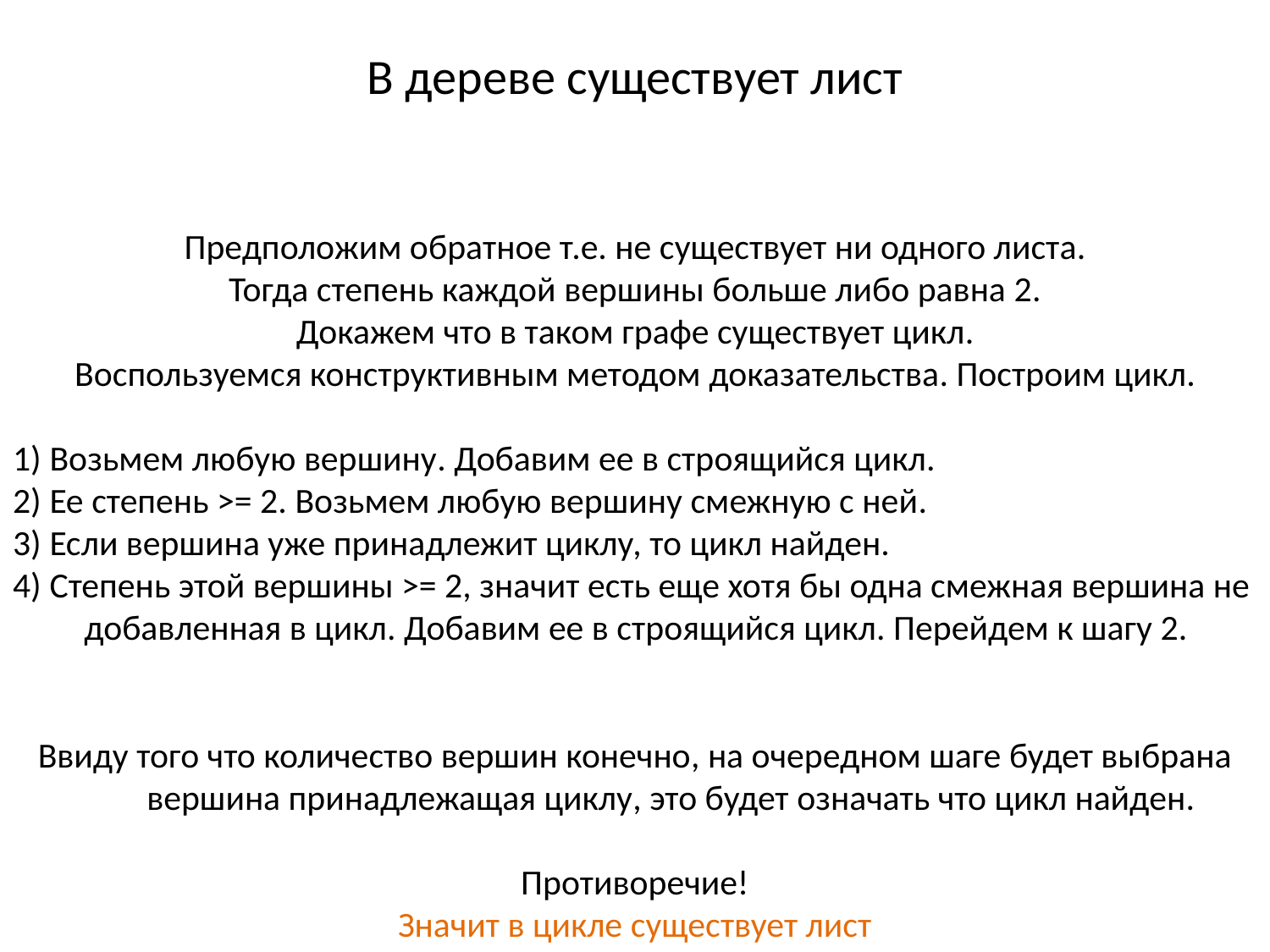

В дереве существует лист
Предположим обратное т.е. не существует ни одного листа.
Тогда степень каждой вершины больше либо равна 2.
Докажем что в таком графе существует цикл.
Воспользуемся конструктивным методом доказательства. Построим цикл.

1) Возьмем любую вершину. Добавим ее в строящийся цикл.
2) Ее степень >= 2. Возьмем любую вершину смежную с ней.
3) Если вершина уже принадлежит циклу, то цикл найден.
4) Степень этой вершины >= 2, значит есть еще хотя бы одна смежная вершина не добавленная в цикл. Добавим ее в строящийся цикл. Перейдем к шагу 2.

Ввиду того что количество вершин конечно, на очередном шаге будет выбрана вершина принадлежащая циклу, это будет означать что цикл найден.

Противоречие!
Значит в цикле существует лист